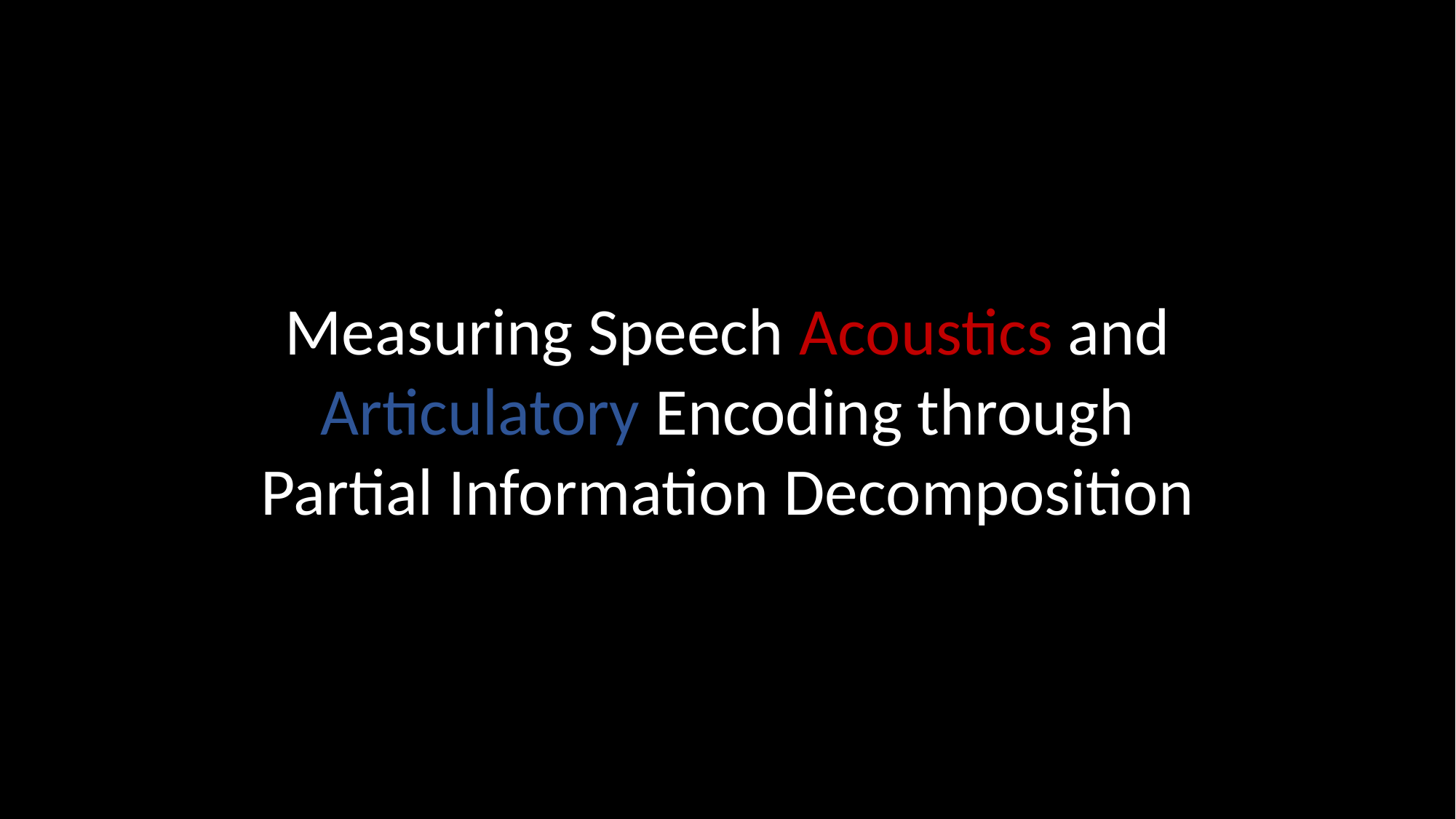

Measuring Speech Acoustics and Articulatory Encoding through Partial Information Decomposition